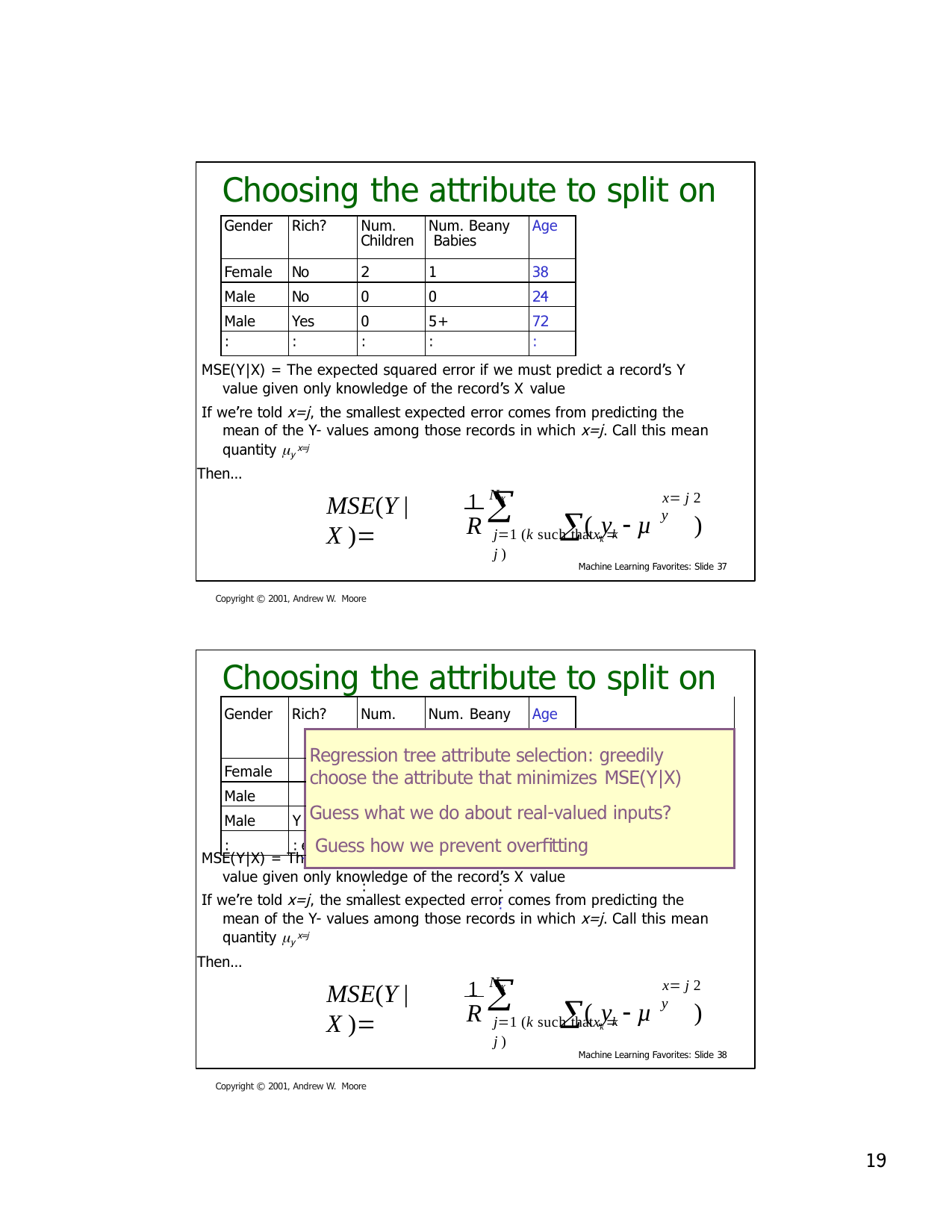

Choosing the attribute to split on
| Gender | Rich? | Num. Children | Num. Beany Babies | Age |
| --- | --- | --- | --- | --- |
| Female | No | 2 | 1 | 38 |
| Male | No | 0 | 0 | 24 |
| Male | Yes | 0 | 5+ | 72 |
| : | : | : | : | : |
MSE(Y|X) = The expected squared error if we must predict a record’s Y  value given only knowledge of the record’s X value
If we’re told x=j, the smallest expected error comes from predicting the  mean of the Y- values among those records in which x=j. Call this mean  quantity μy x=j
Then…
1 NX
∑( yk − µ	)
∑
x= j 2
MSE(Y | X )=

Copyright © 2001, Andrew W. Moore
y
R

j=1 (k such thatxk = j )
Machine Learning Favorites: Slide 37

Choosing the attribute to split on
| Gender | Rich? |  | Num. | Num. Beany | Age |  |
| --- | --- | --- | --- | --- | --- | --- |
|  |  | Regression tree attribute selection: greedily choose the attribute that minimizes MSE(Y|X) Guess what we do about real-valued inputs? Guess how we prevent overfitting |  |  |  |  |
| Female |  |  |  |  |  |  |
| Male |  |  |  |  |  |  |
| Male | Y |  |  |  |  |  |
| : | : |  |  |  |  |  |
|  |  |  |  |  |  |  |
Children Babies
No	2	1	38
No	0	0	24
es	0	5+	72
:	:	:
MSE(Y|X) = The expected squared error if we must predict a record’s Y  value given only knowledge of the record’s X value
If we’re told x=j, the smallest expected error comes from predicting the  mean of the Y- values among those records in which x=j. Call this mean  quantity μy x=j
Then…
1 NX
∑( yk − µ	)
∑
x= j 2
MSE(Y | X )=

Copyright © 2001, Andrew W. Moore
y
R

j=1 (k such thatxk = j )
Machine Learning Favorites: Slide 38
19